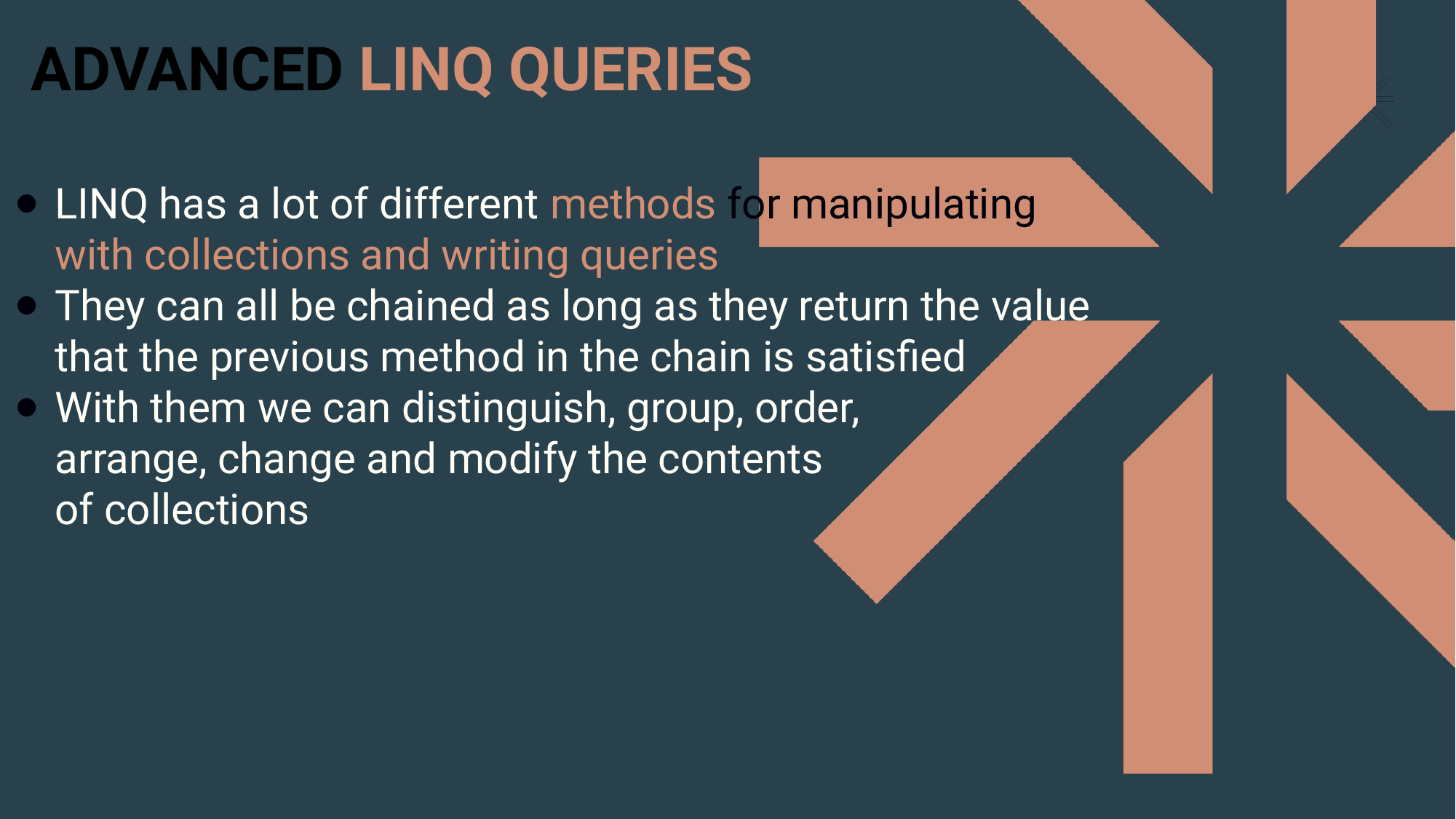

ADVANCED LINQ QUERIES
LINQ has a lot of different methods for manipulating with collections and writing queries
They can all be chained as long as they return the value that the previous method in the chain is satisfied
With them we can distinguish, group, order,
arrange, change and modify the contents
of collections